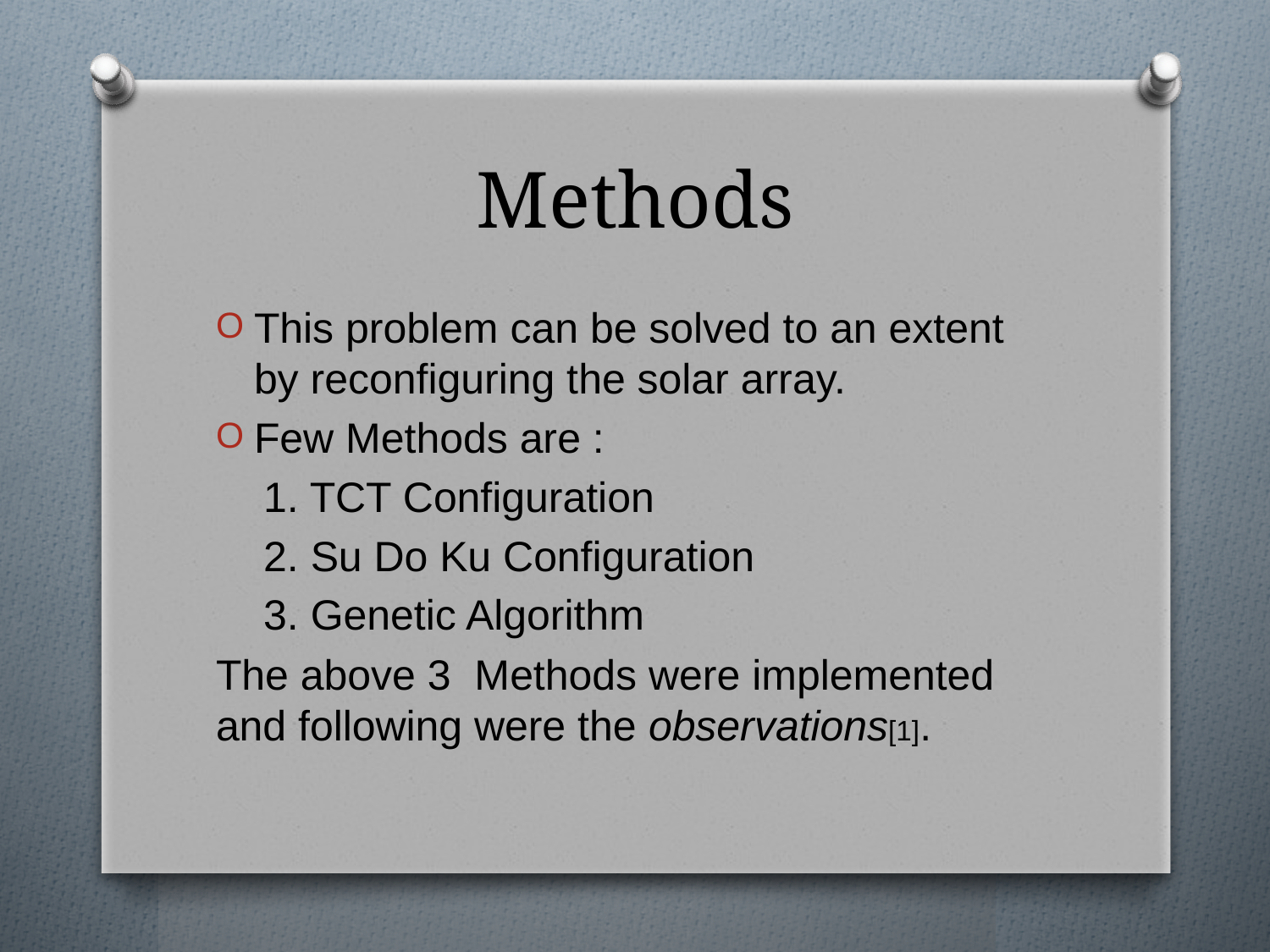

# Methods
This problem can be solved to an extent by reconfiguring the solar array.
Few Methods are :
    1. TCT Configuration
    2. Su Do Ku Configuration
    3. Genetic Algorithm
The above 3  Methods were implemented and following were the observations[1].